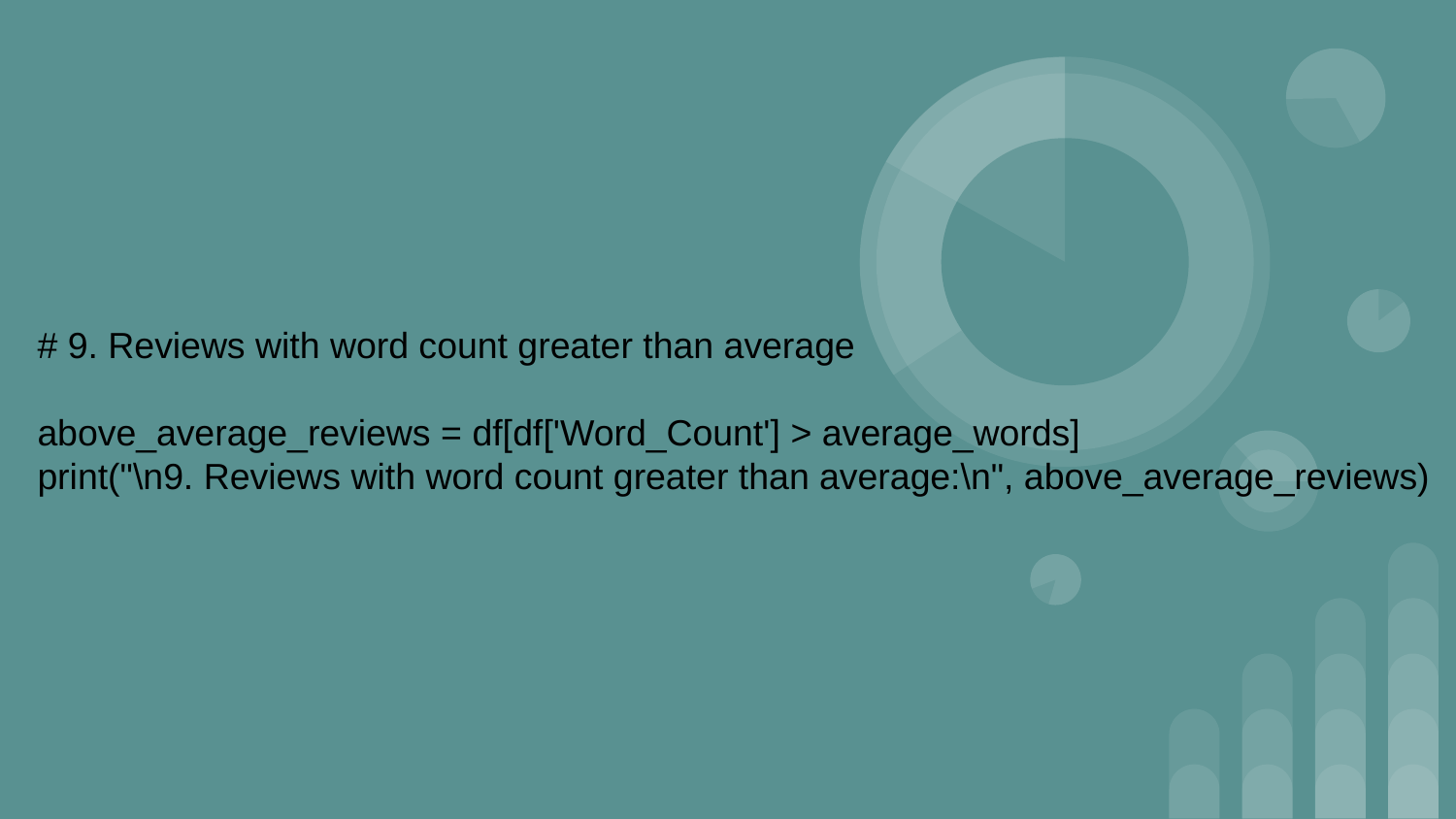

# 9. Reviews with word count greater than average

above_average_reviews = df[df['Word_Count'] > average_words]
print("\n9. Reviews with word count greater than average:\n", above_average_reviews)